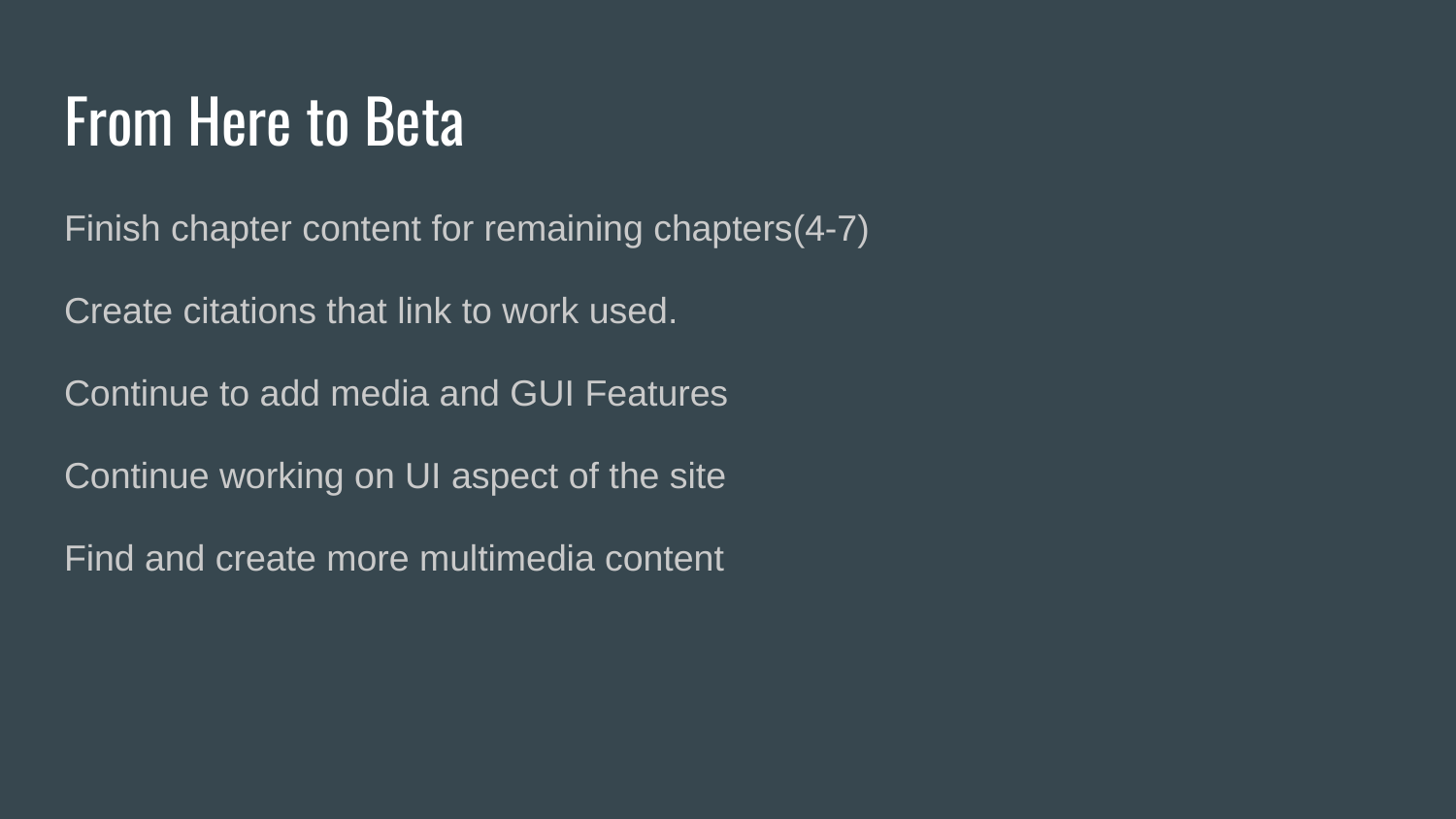

# From Here to Beta
Finish chapter content for remaining chapters(4-7)
Create citations that link to work used.
Continue to add media and GUI Features
Continue working on UI aspect of the site
Find and create more multimedia content